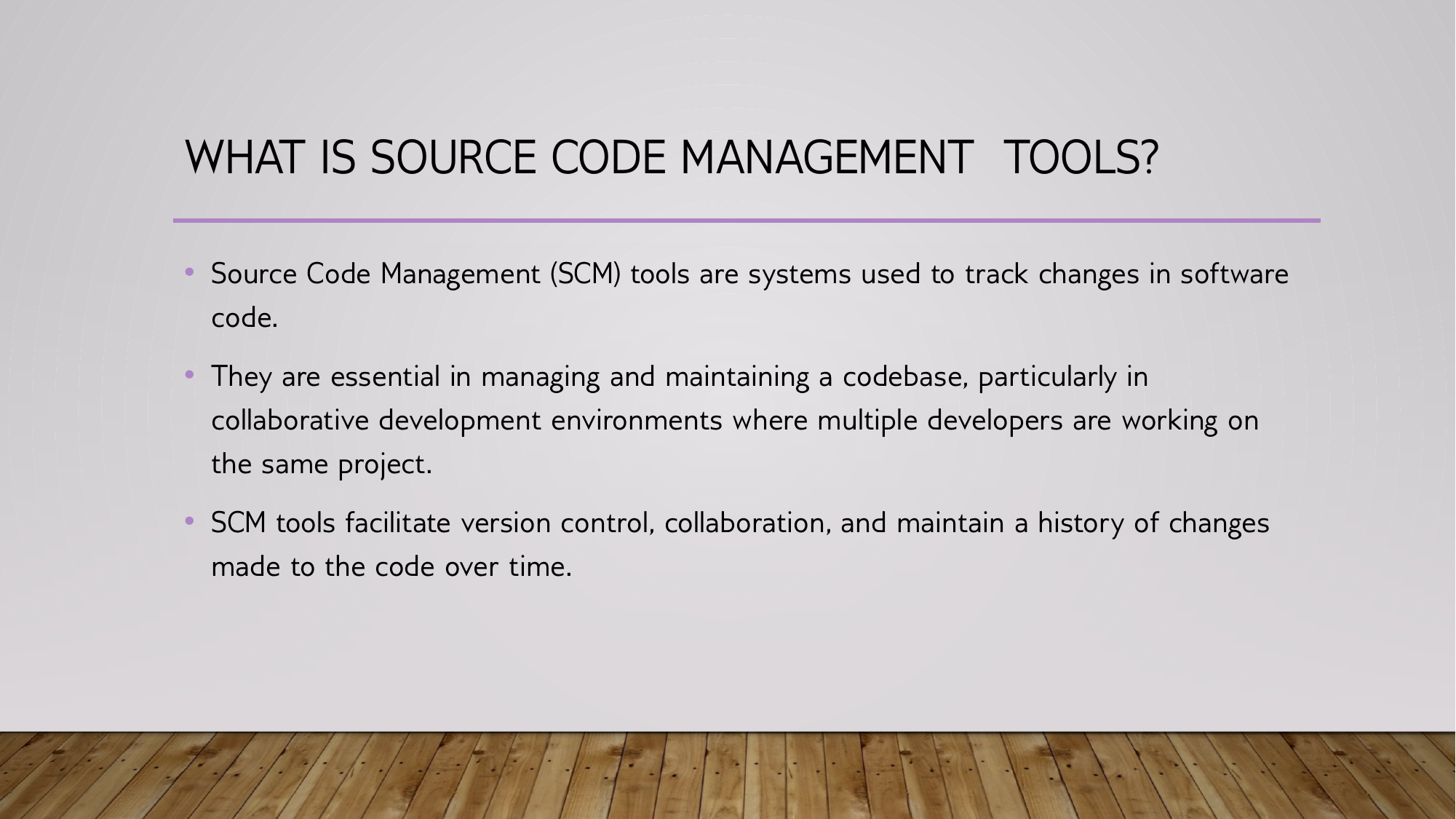

# What is Source code Management  Tools?
Source Code Management (SCM) tools are systems used to track changes in software code.
They are essential in managing and maintaining a codebase, particularly in collaborative development environments where multiple developers are working on the same project.
SCM tools facilitate version control, collaboration, and maintain a history of changes made to the code over time.